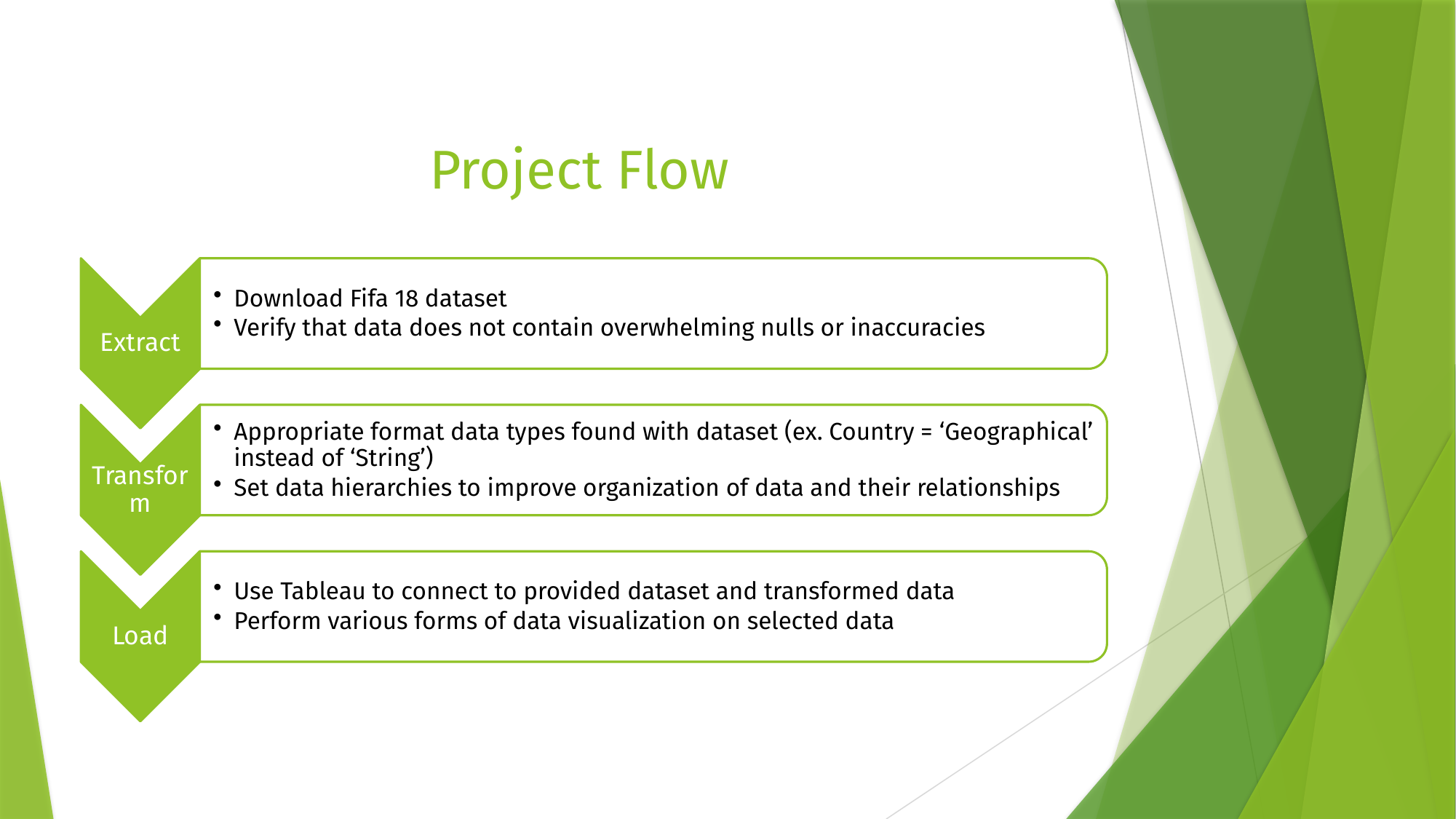

# Project Flow
Extract
Download Fifa 18 dataset
Verify that data does not contain overwhelming nulls or inaccuracies
Transform
Appropriate format data types found with dataset (ex. Country = ‘Geographical’ instead of ‘String’)
Set data hierarchies to improve organization of data and their relationships
Load
Use Tableau to connect to provided dataset and transformed data
Perform various forms of data visualization on selected data